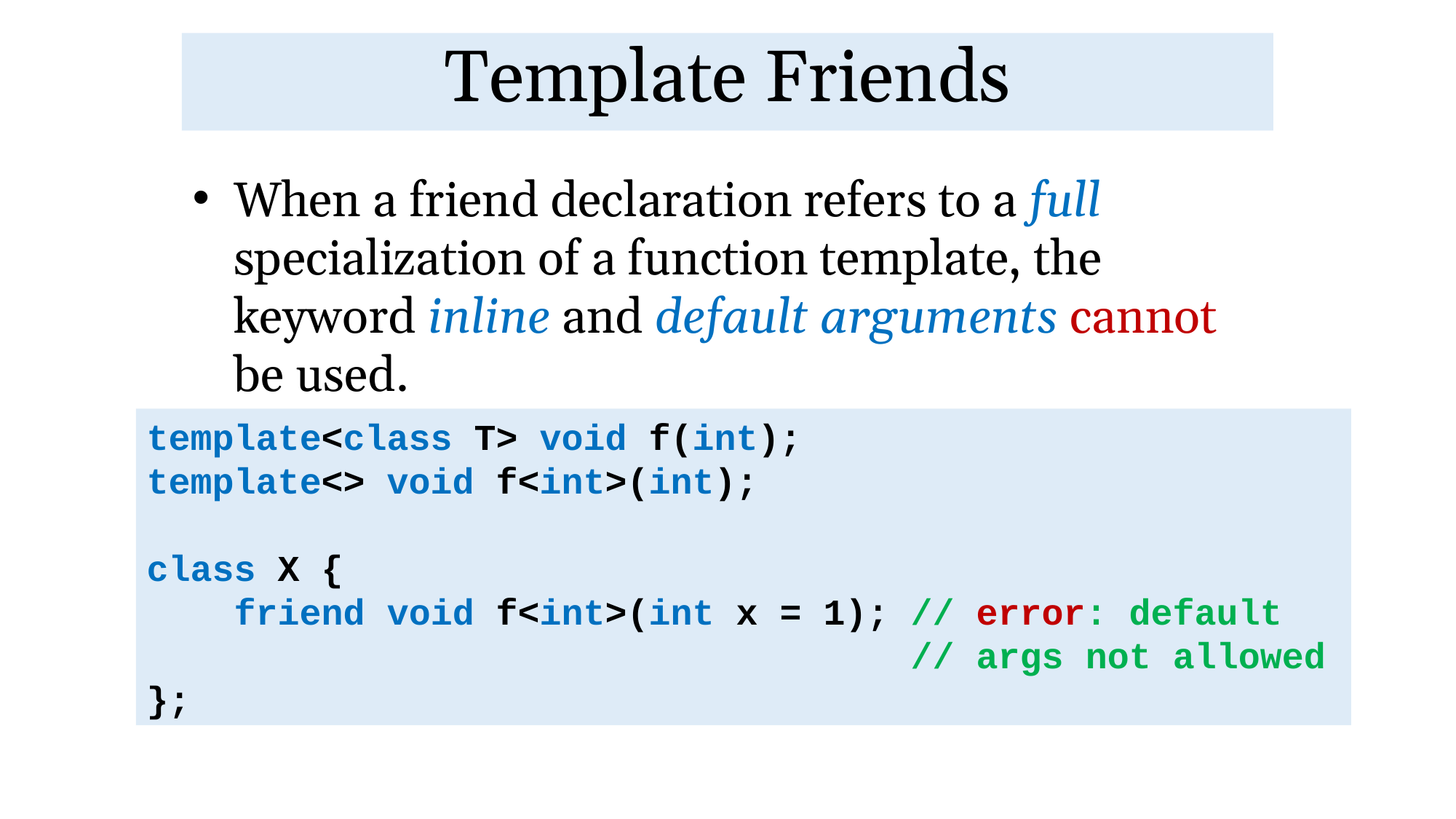

Template Friends
When a friend declaration refers to a full specialization of a function template, the keyword inline and default arguments cannot be used.
template<class T> void f(int);
template<> void f<int>(int);

class X {
    friend void f<int>(int x = 1); // error: default 							// args not allowed
};